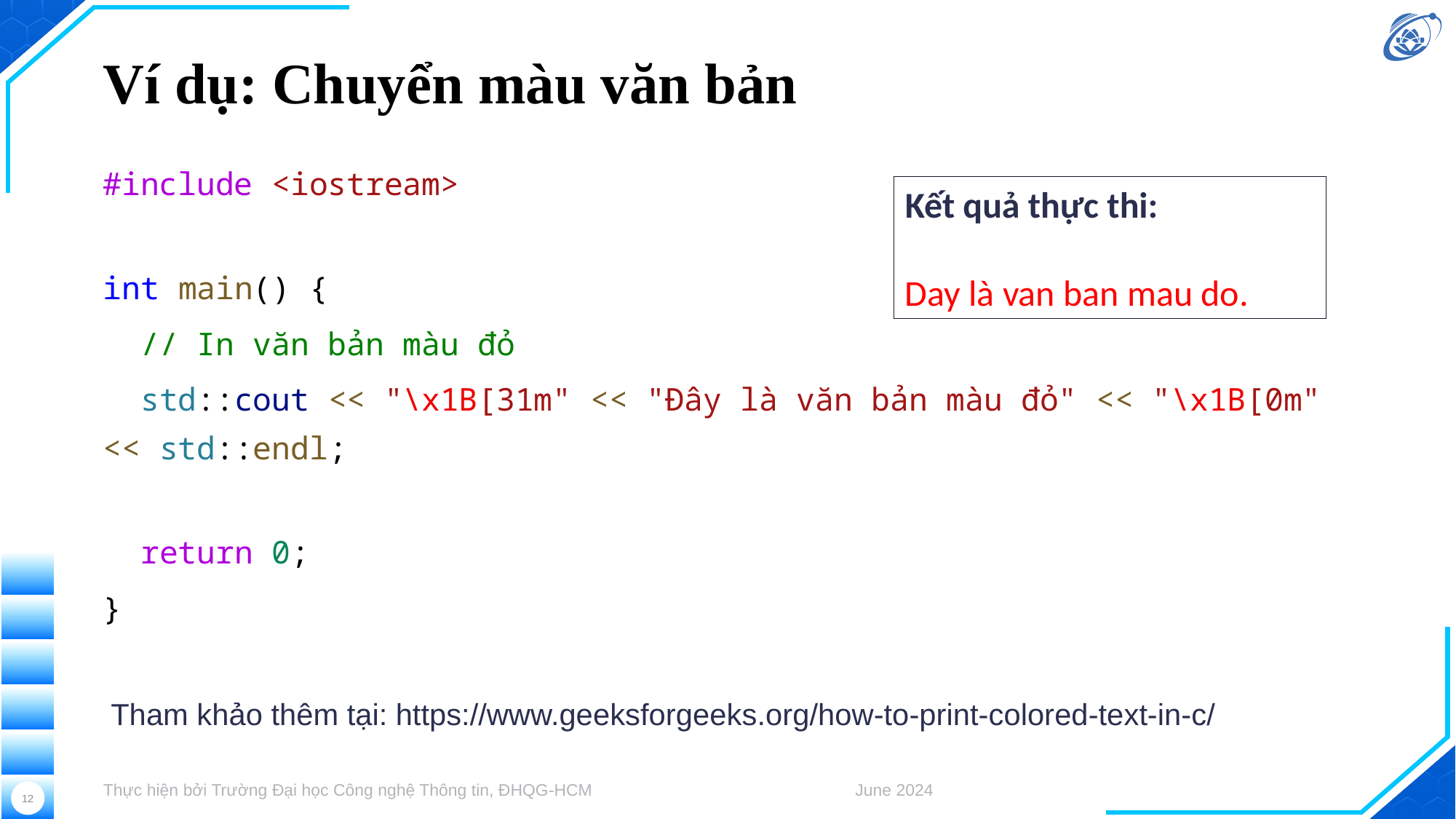

# Ví dụ: Chuyển màu văn bản
#include <iostream>
int main() {
  // In văn bản màu đỏ
  std::cout << "\x1B[31m" << "Đây là văn bản màu đỏ" << "\x1B[0m" << std::endl;
  return 0;
}

Kết quả thực thi:

Day là van ban mau do.
Tham khảo thêm tại: https://www.geeksforgeeks.org/how-to-print-colored-text-in-c/
Thực hiện bởi Trường Đại học Công nghệ Thông tin, ĐHQG-HCM
June 2024
12